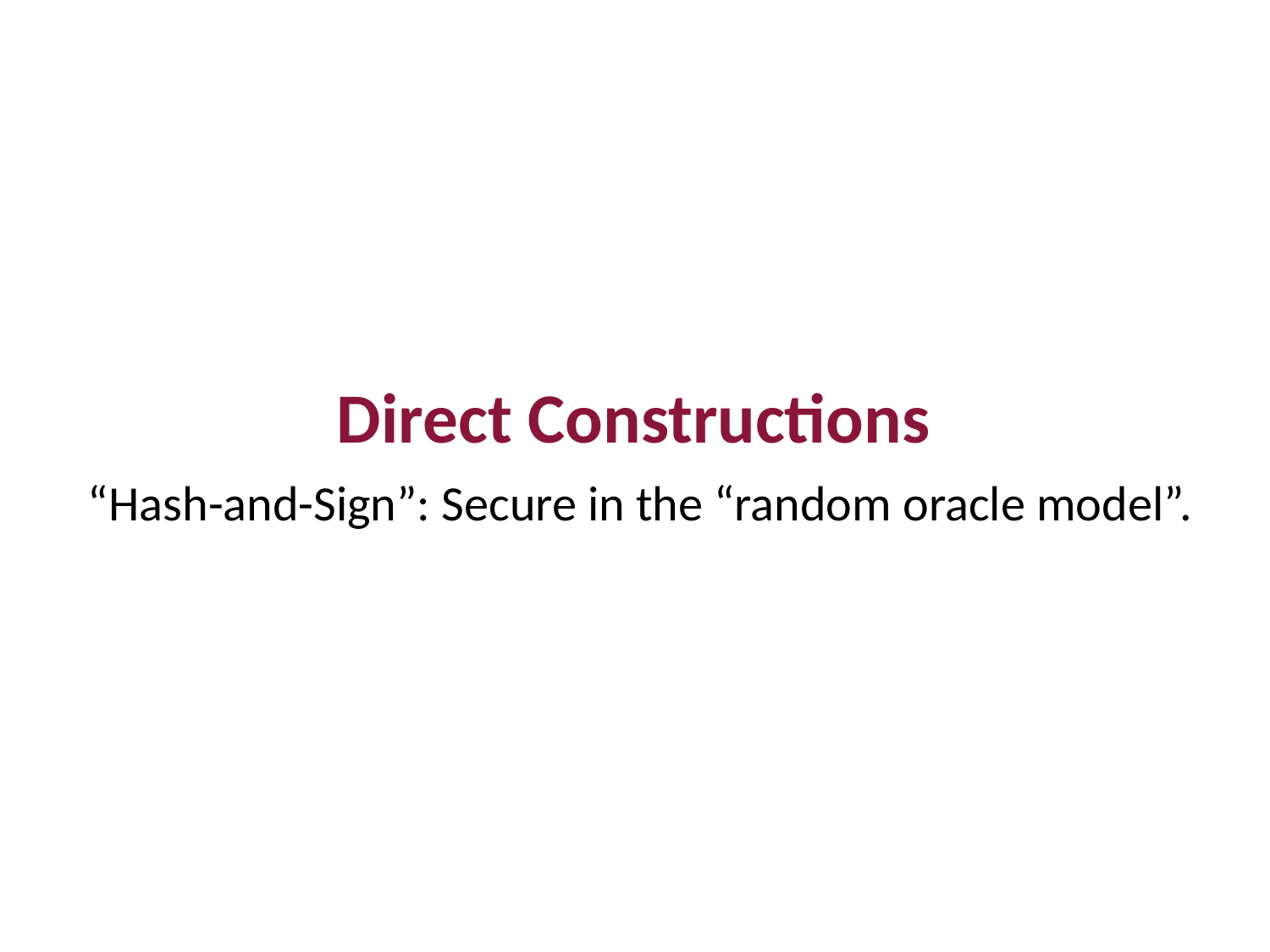

Direct Constructions
“Hash-and-Sign”: Secure in the “random oracle model”.